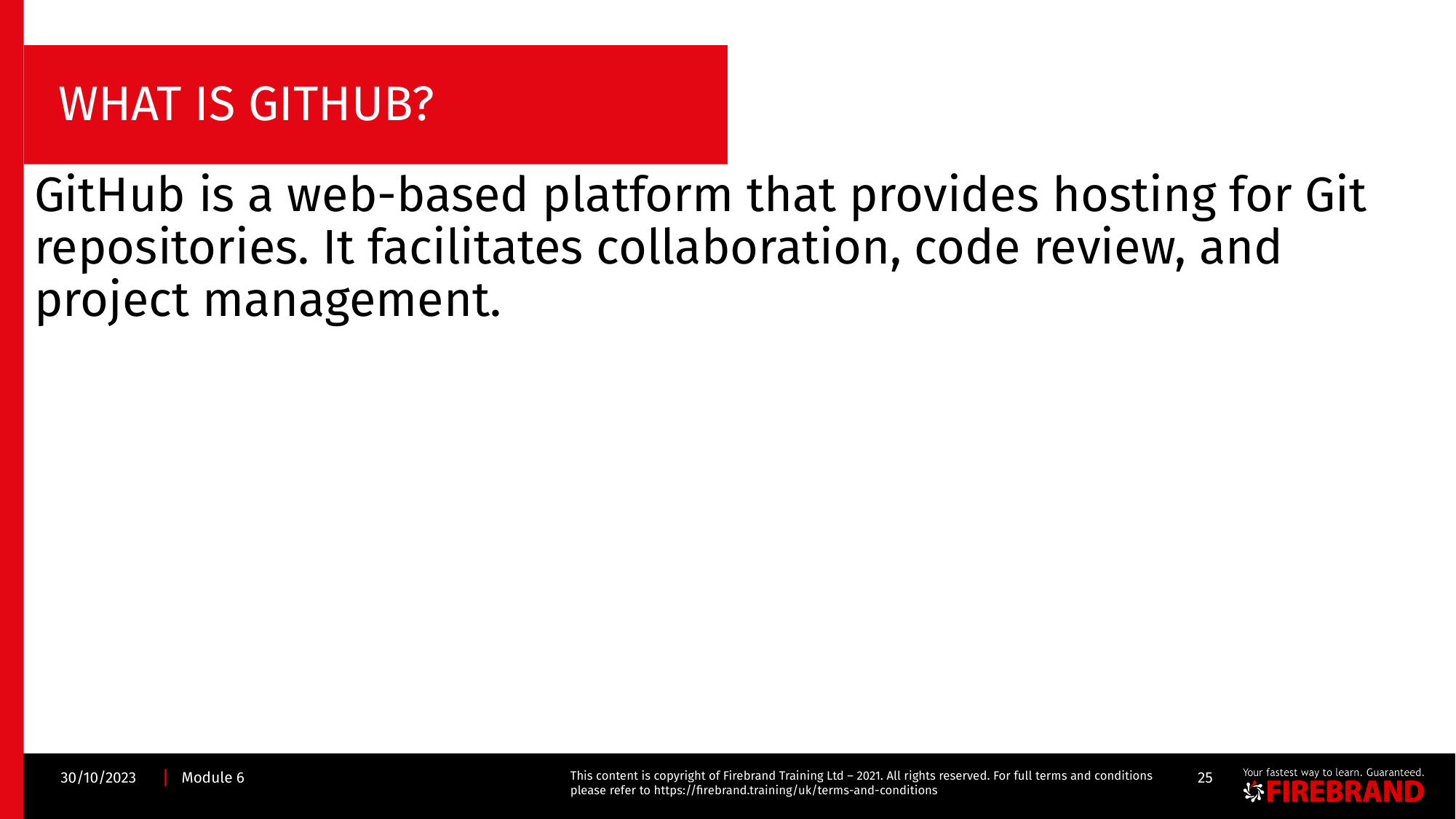

# What is GitHub?
GitHub is a web-based platform that provides hosting for Git repositories. It facilitates collaboration, code review, and project management.
30/10/2023
Module 6
25